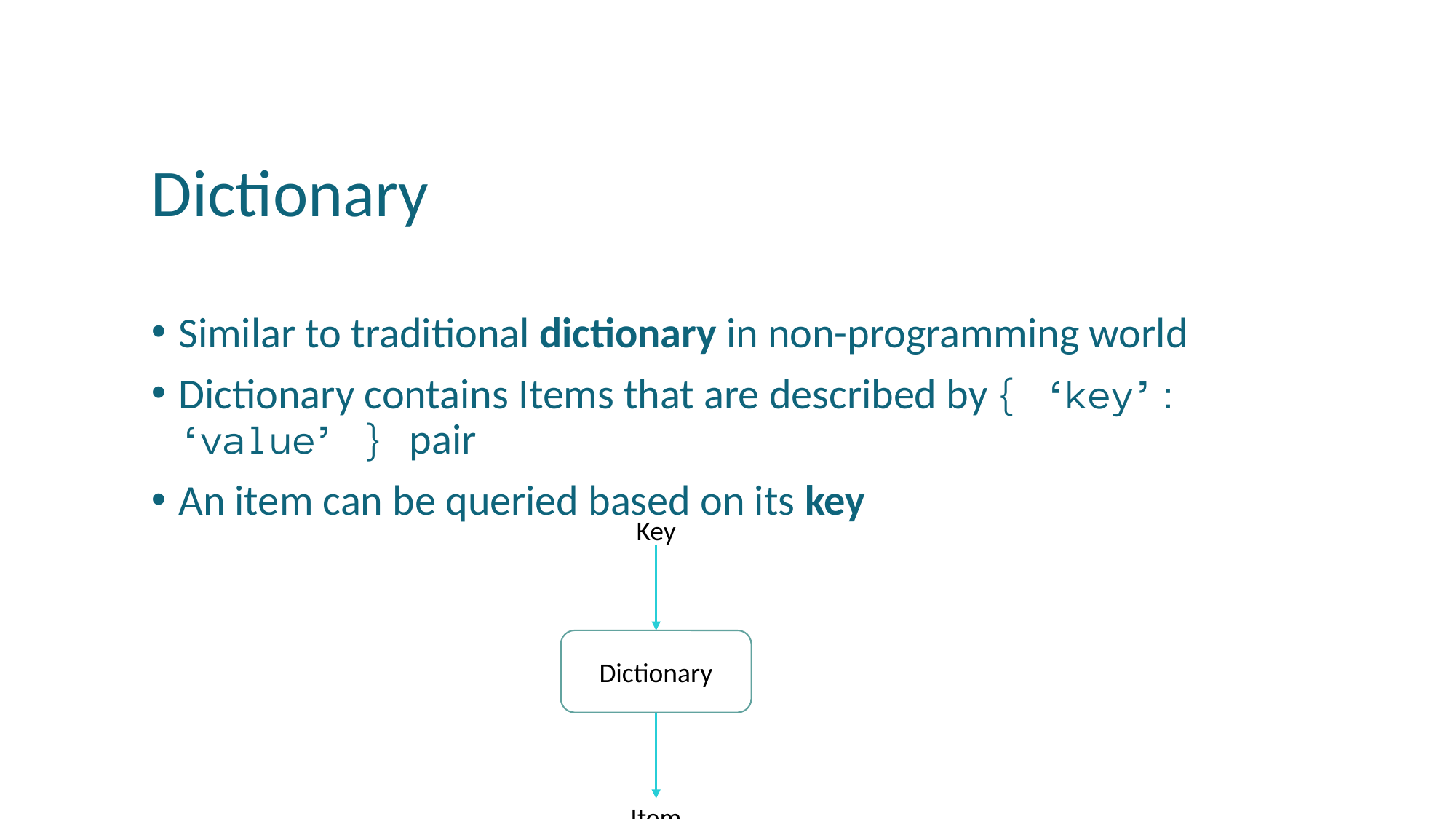

# Dictionary
Similar to traditional dictionary in non-programming world
Dictionary contains Items that are described by { ‘key’: ‘value’ } pair
An item can be queried based on its key

Key
Dictionary
Item